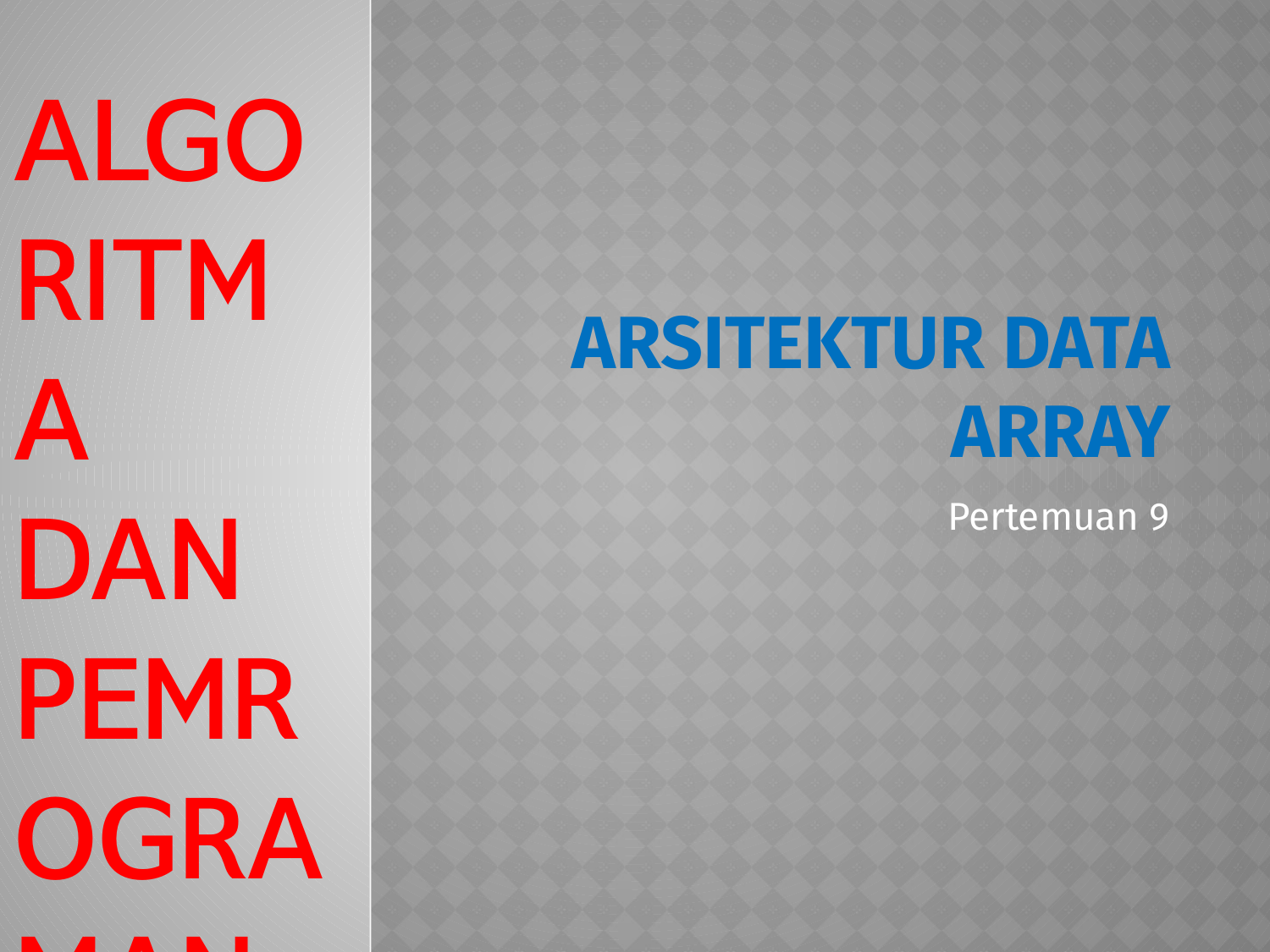

Algoritma dan Pemrograman
# Arsitektur Data Array
Pertemuan 9